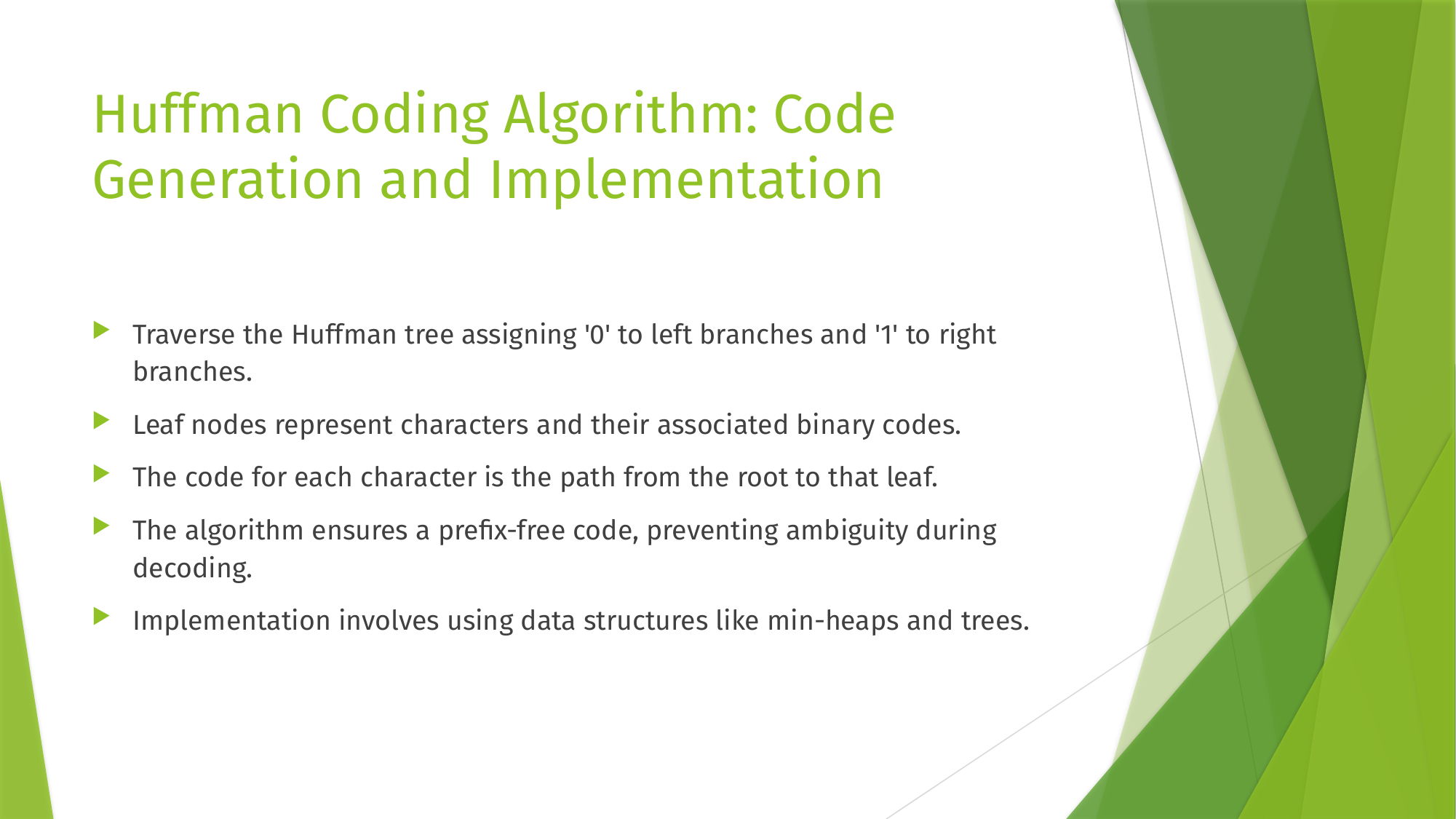

# Huffman Coding Algorithm: Code Generation and Implementation

Traverse the Huffman tree assigning '0' to left branches and '1' to right branches.
Leaf nodes represent characters and their associated binary codes.
The code for each character is the path from the root to that leaf.
The algorithm ensures a prefix-free code, preventing ambiguity during decoding.
Implementation involves using data structures like min-heaps and trees.